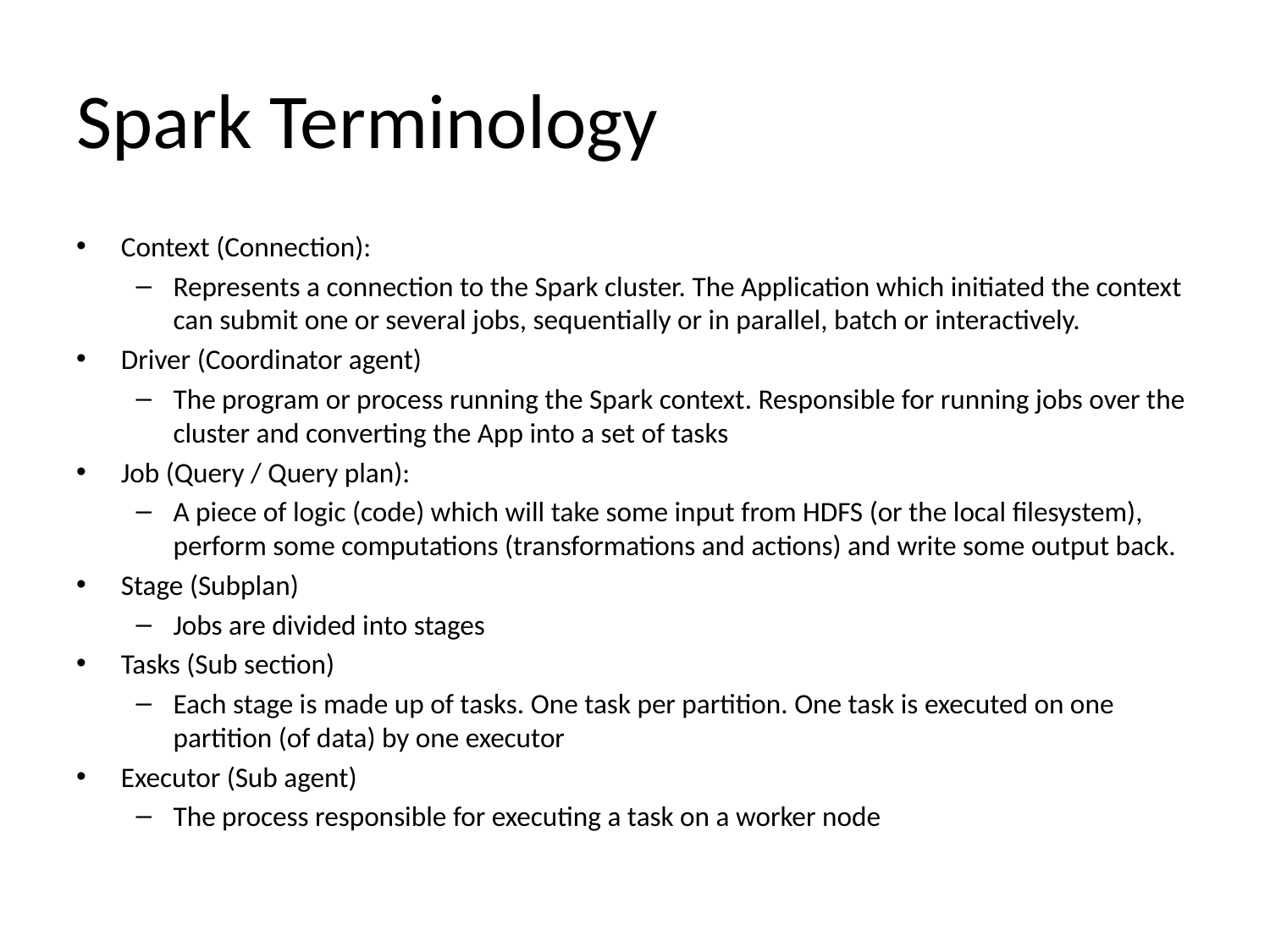

# Spark Terminology
Context (Connection):
Represents a connection to the Spark cluster. The Application which initiated the context can submit one or several jobs, sequentially or in parallel, batch or interactively.
Driver (Coordinator agent)
The program or process running the Spark context. Responsible for running jobs over the cluster and converting the App into a set of tasks
Job (Query / Query plan):
A piece of logic (code) which will take some input from HDFS (or the local filesystem), perform some computations (transformations and actions) and write some output back.
Stage (Subplan)
Jobs are divided into stages
Tasks (Sub section)
Each stage is made up of tasks. One task per partition. One task is executed on one partition (of data) by one executor
Executor (Sub agent)
The process responsible for executing a task on a worker node